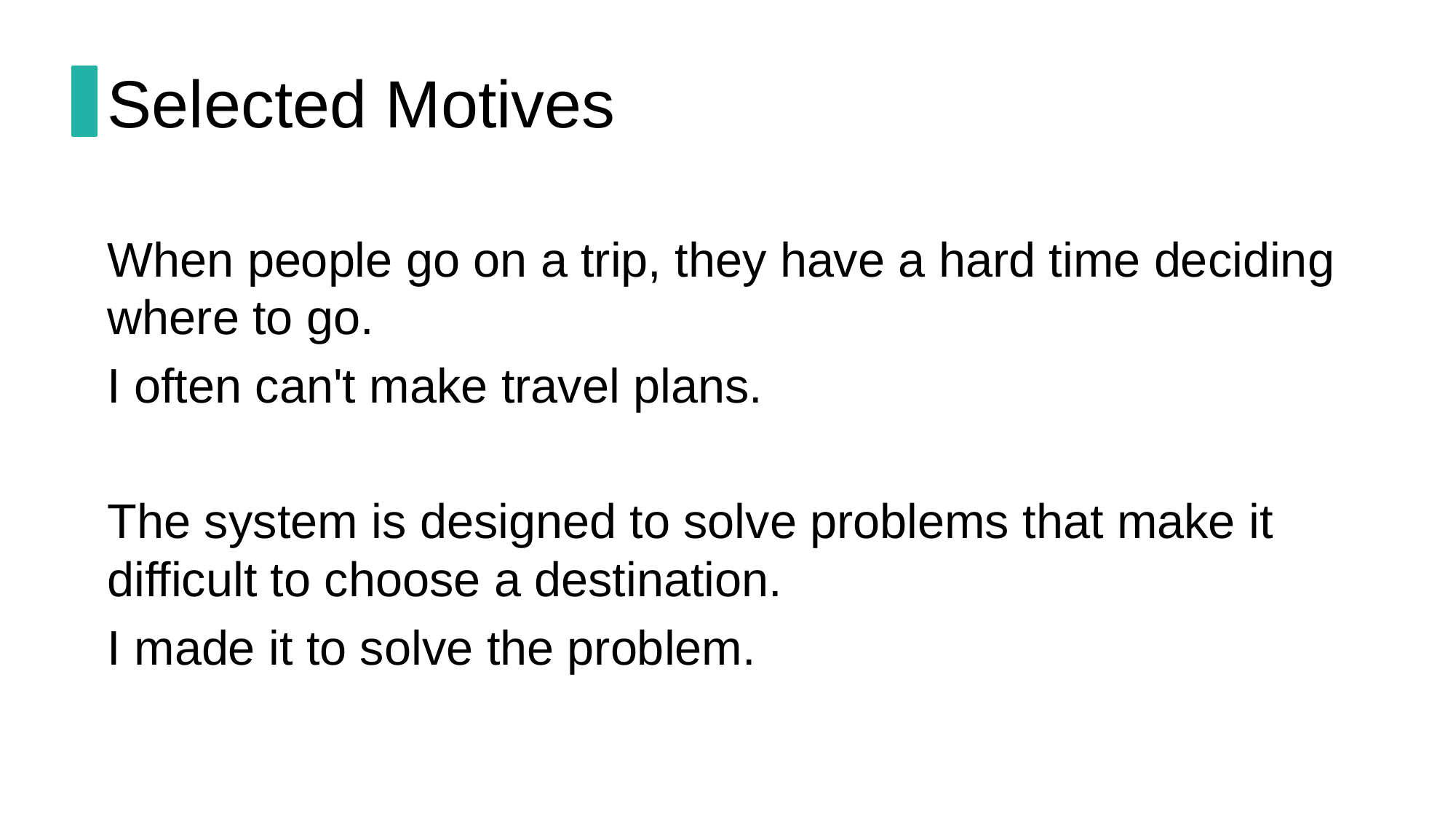

# Selected Motives

When people go on a trip, they have a hard time deciding where to go.
I often can't make travel plans.

The system is designed to solve problems that make it difficult to choose a destination.
I made it to solve the problem.